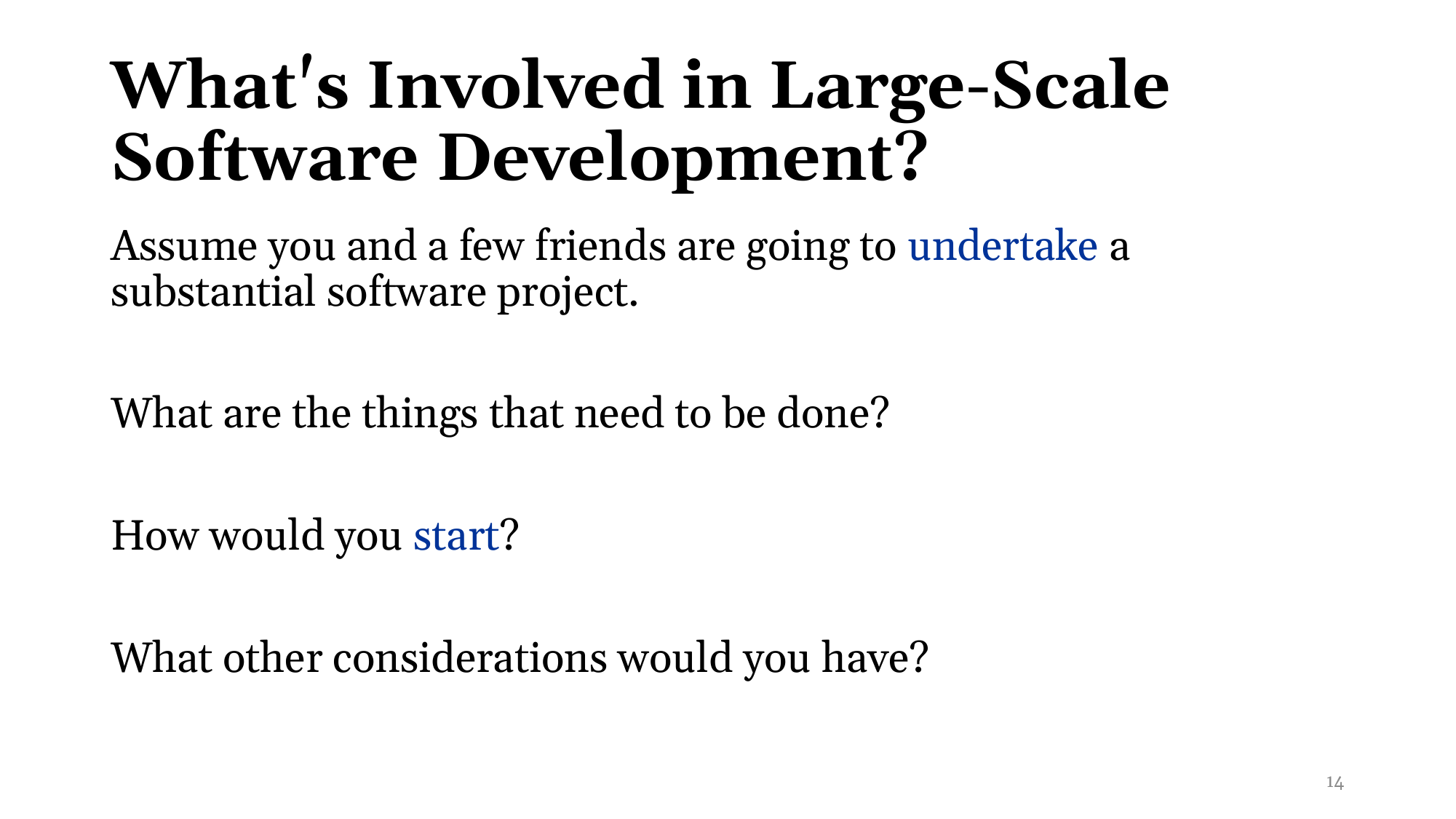

# What's Involved in Large-Scale Software Development?
Assume you and a few friends are going to undertake a substantial software project.

What are the things that need to be done?

How would you start?

What other considerations would you have?
14